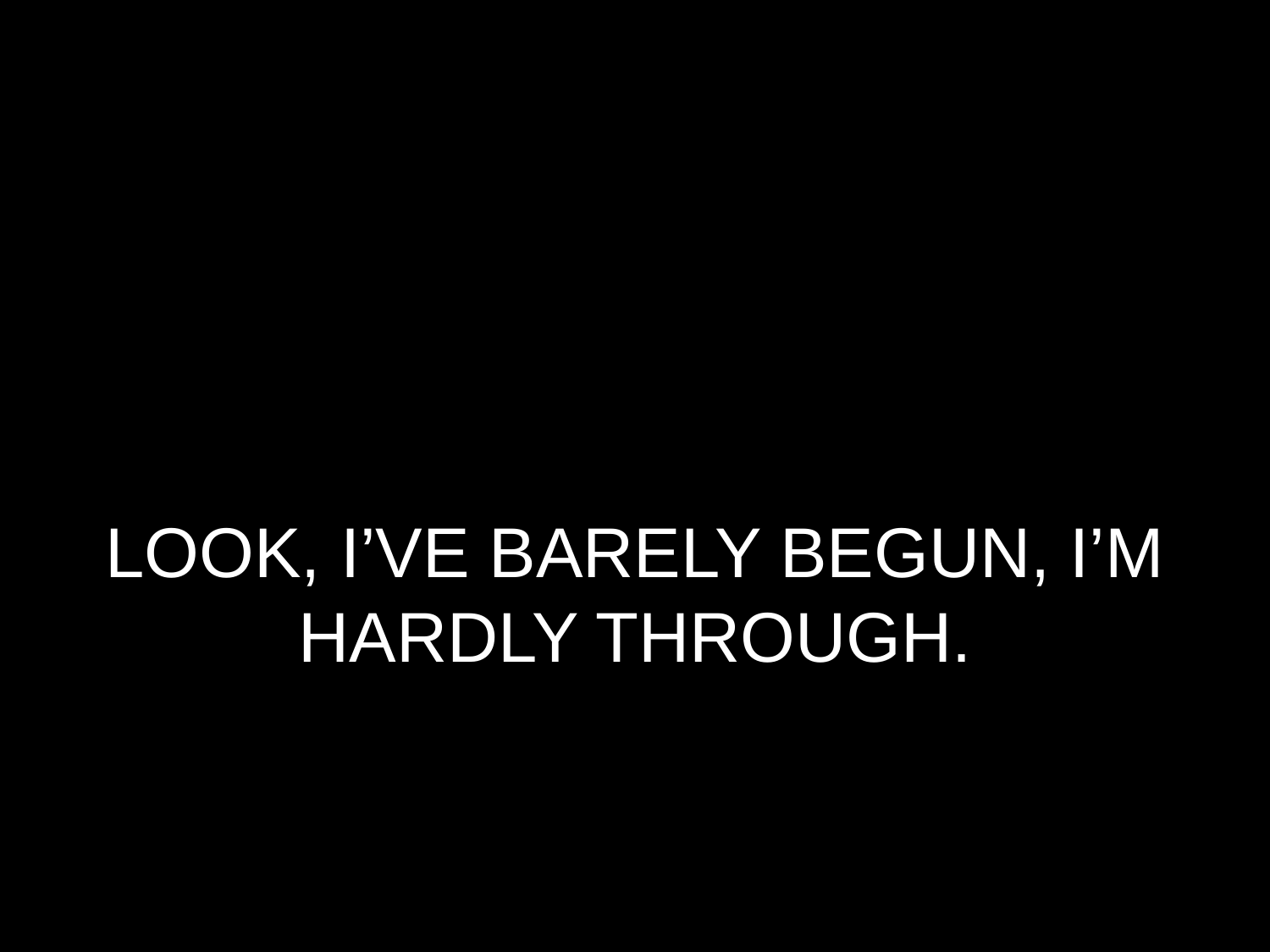

# LOOK, I’VE BARELY BEGUN, I’M HARDLY THROUGH.